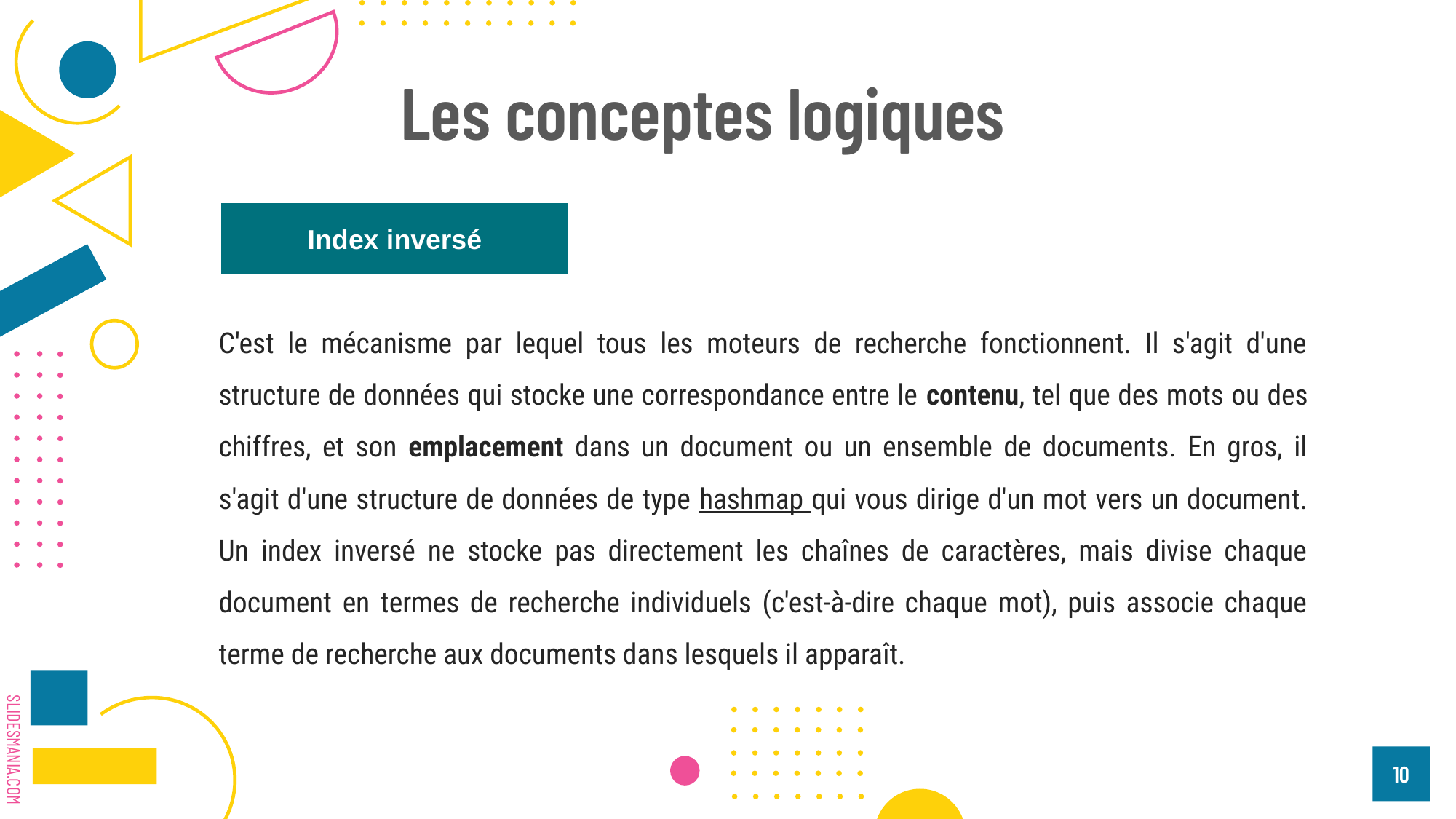

# Les conceptes logiques
Index inversé
C'est le mécanisme par lequel tous les moteurs de recherche fonctionnent. Il s'agit d'une structure de données qui stocke une correspondance entre le contenu, tel que des mots ou des chiffres, et son emplacement dans un document ou un ensemble de documents. En gros, il s'agit d'une structure de données de type hashmap qui vous dirige d'un mot vers un document. Un index inversé ne stocke pas directement les chaînes de caractères, mais divise chaque document en termes de recherche individuels (c'est-à-dire chaque mot), puis associe chaque terme de recherche aux documents dans lesquels il apparaît.
10